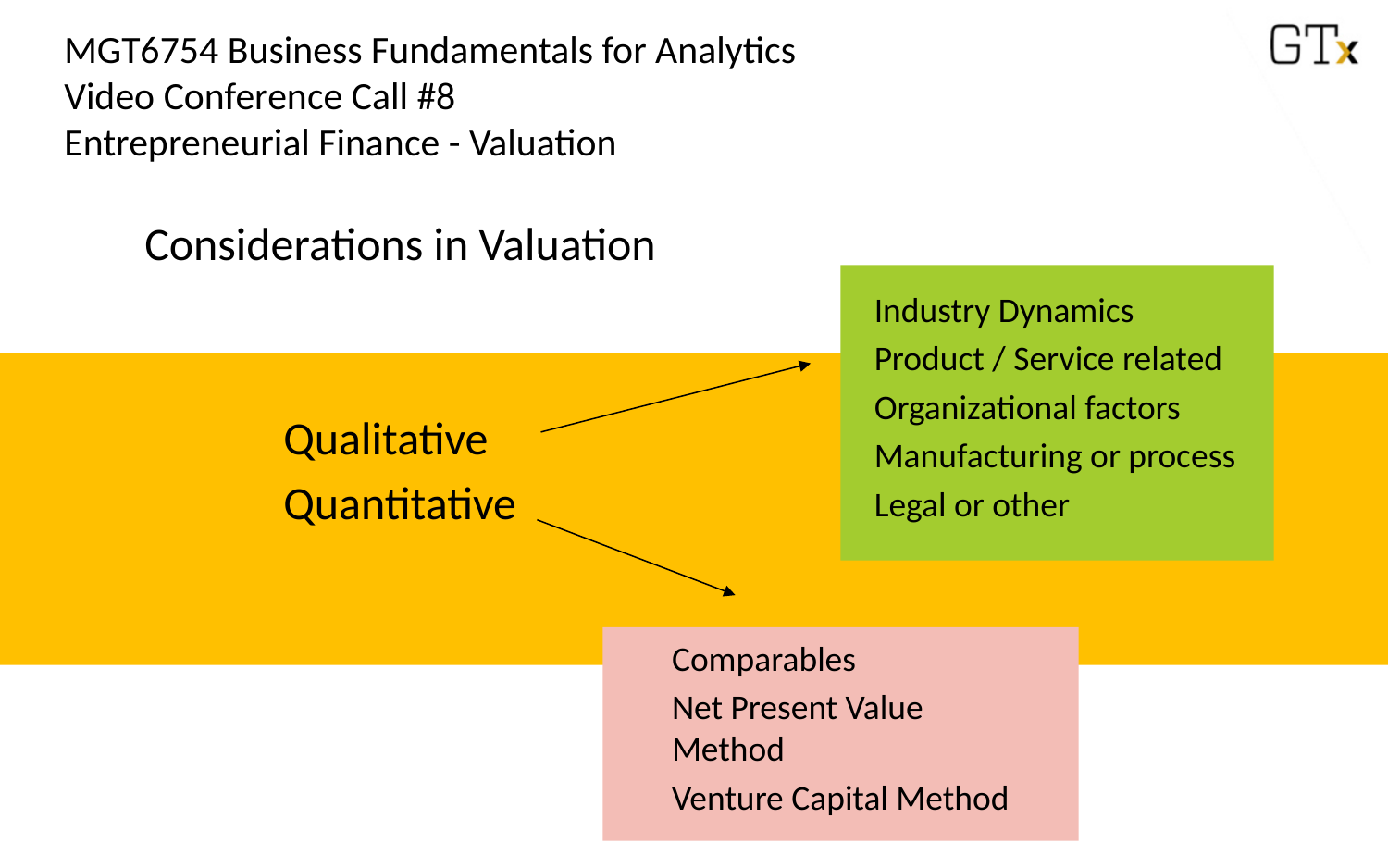

MGT6754 Business Fundamentals for Analytics
Video Conference Call #8
Entrepreneurial Finance - Valuation
Considerations in Valuation

	Qualitative
	Quantitative

Industry Dynamics
Product / Service related
Organizational factors
Manufacturing or process
Legal or other

Comparables
Net Present Value Method
Venture Capital Method